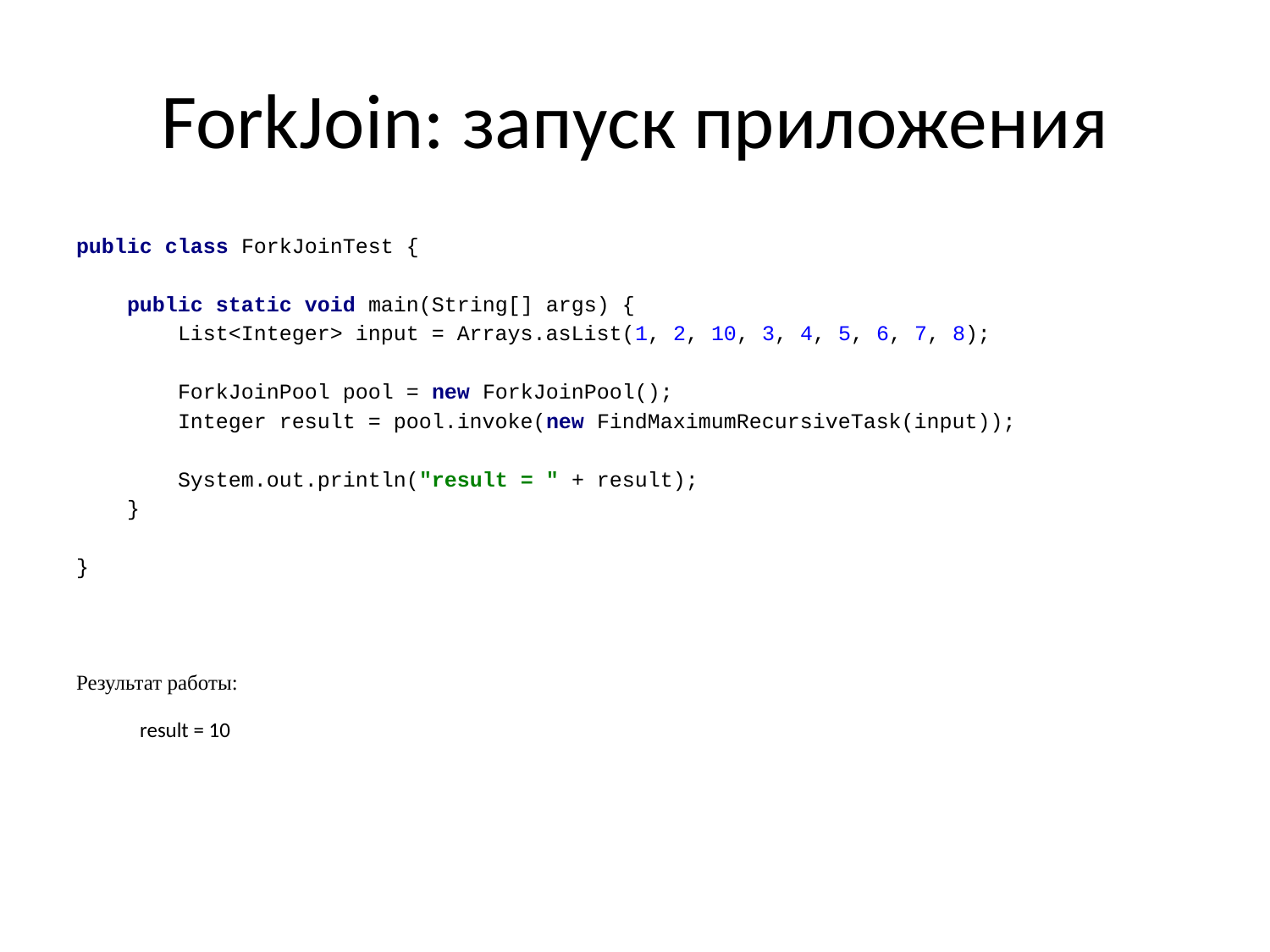

# ForkJoin: запуск приложения
public class ForkJoinTest {

    public static void main(String[] args) {
        List<Integer> input = Arrays.asList(1, 2, 10, 3, 4, 5, 6, 7, 8);

        ForkJoinPool pool = new ForkJoinPool();
        Integer result = pool.invoke(new FindMaximumRecursiveTask(input));

        System.out.println("result = " + result);
    }

}

Результат работы:
result = 10